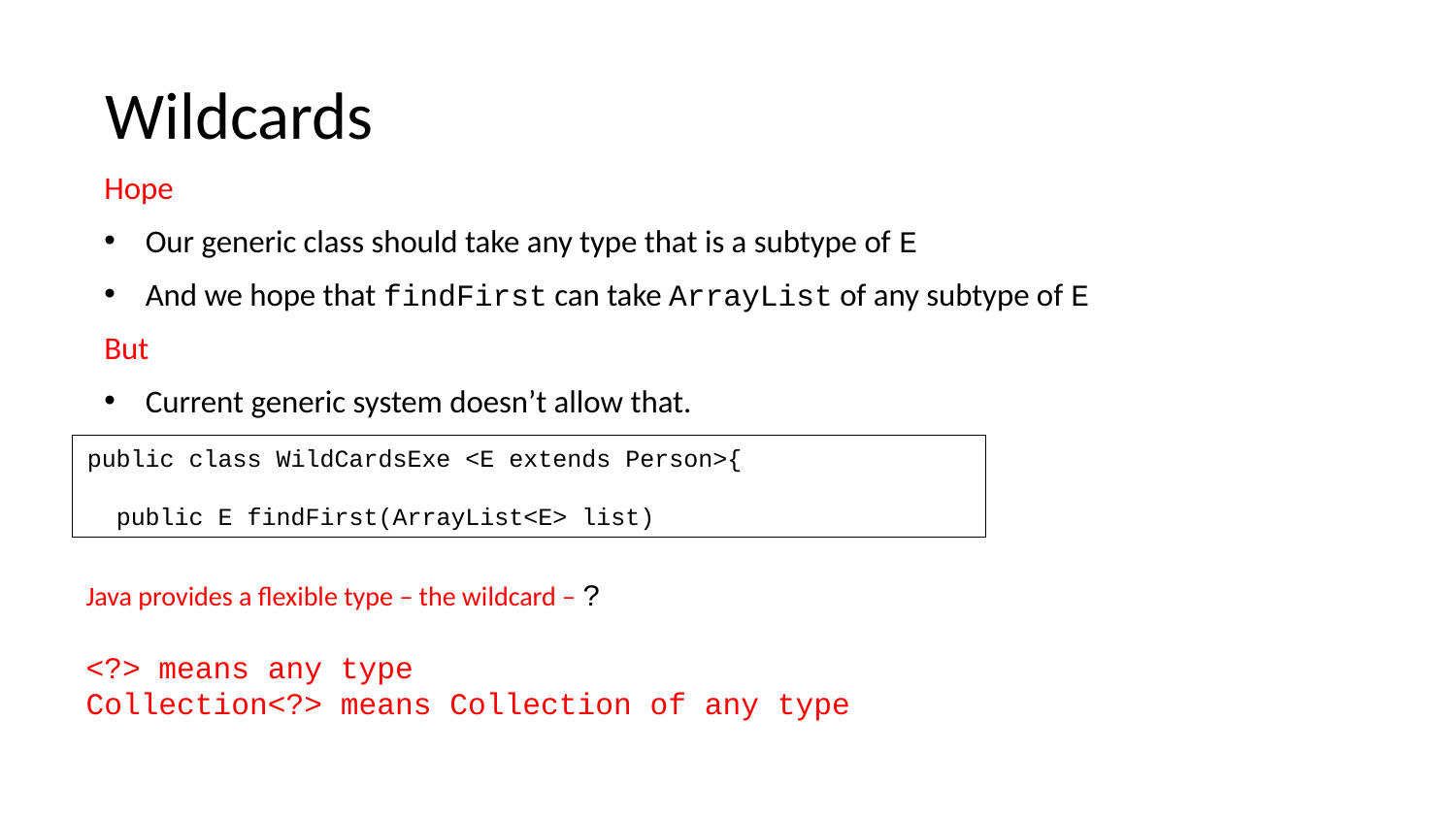

# Wildcards
Hope
Our generic class should take any type that is a subtype of E
And we hope that findFirst can take ArrayList of any subtype of E
But
Current generic system doesn’t allow that.
public class WildCardsExe <E extends Person>{

  public E findFirst(ArrayList<E> list)
Java provides a flexible type – the wildcard – ?

<?> means any type
Collection<?> means Collection of any type